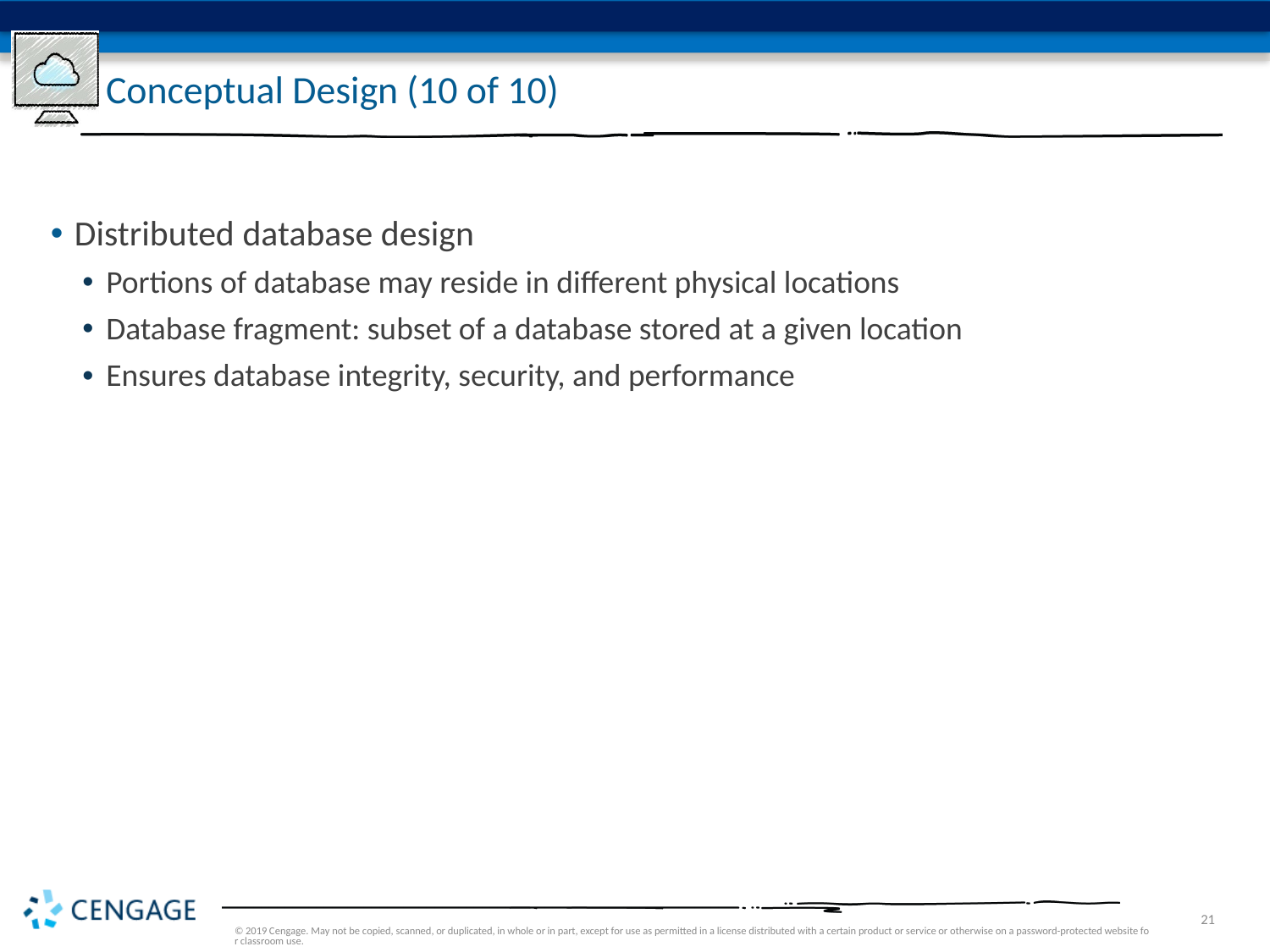

# Conceptual Design (10 of 10)
Distributed database design
Portions of database may reside in different physical locations
Database fragment: subset of a database stored at a given location
Ensures database integrity, security, and performance
© 2019 Cengage. May not be copied, scanned, or duplicated, in whole or in part, except for use as permitted in a license distributed with a certain product or service or otherwise on a password-protected website for classroom use.